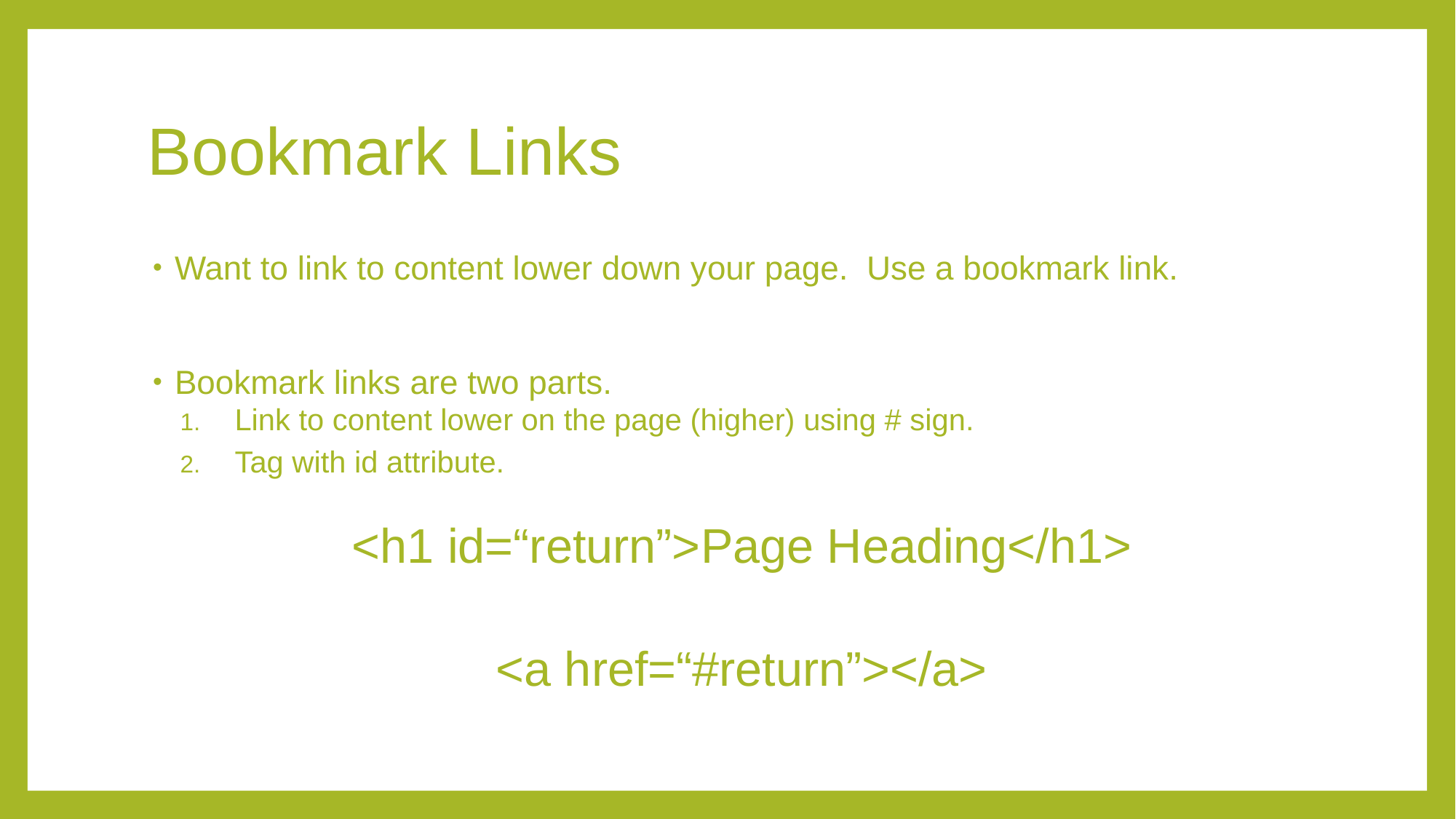

# Bookmark Links
Want to link to content lower down your page.  Use a bookmark link.

Bookmark links are two parts.
Link to content lower on the page (higher) using # sign.
Tag with id attribute.
<h1 id=“return”>Page Heading</h1>

<a href=“#return”></a>